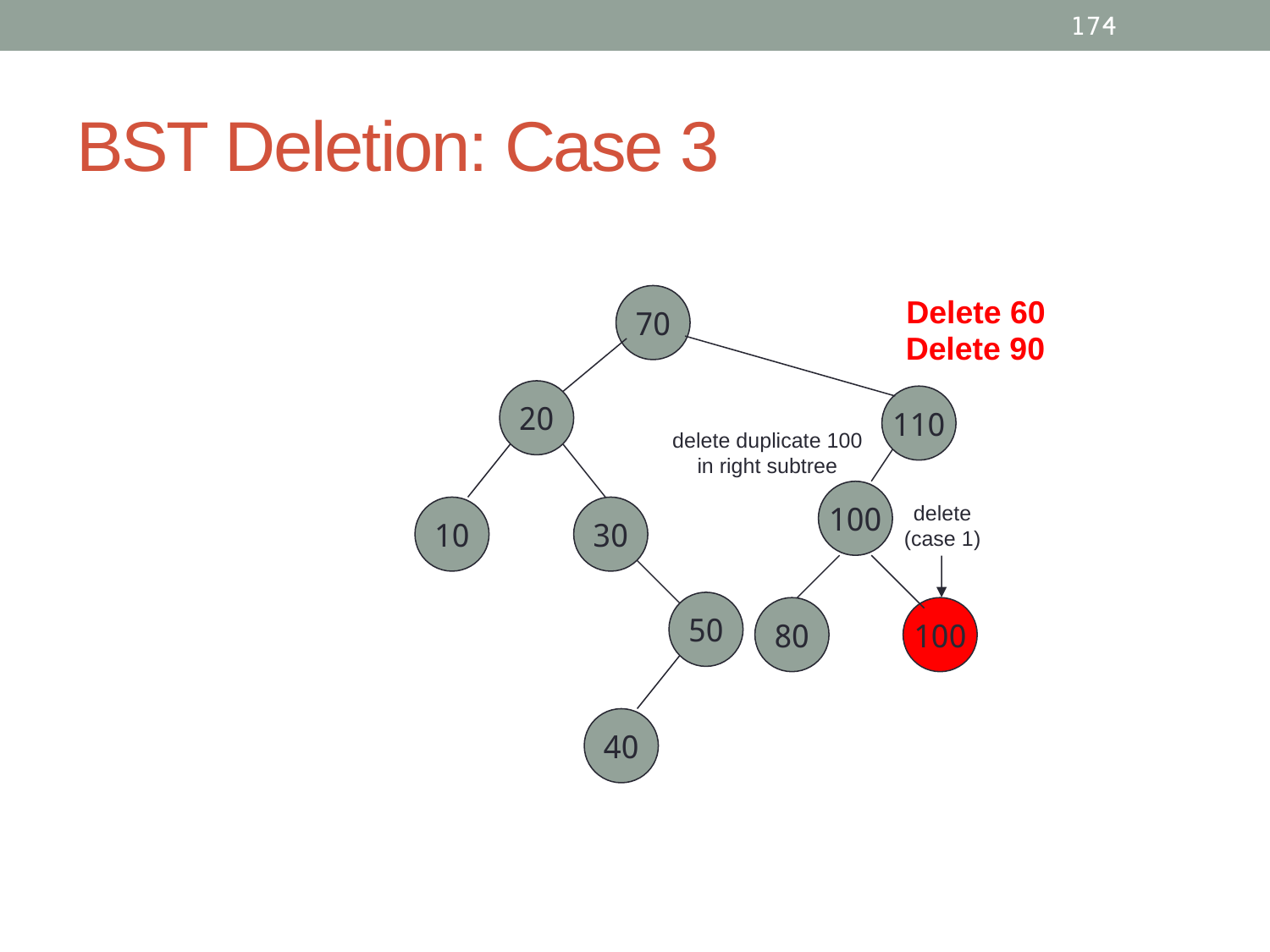

174
# BST Deletion: Case 3
70

20
110

100
10
30

50
80
100

40
Delete 60
Delete 90
delete duplicate 100
in right subtree
delete
(case 1)